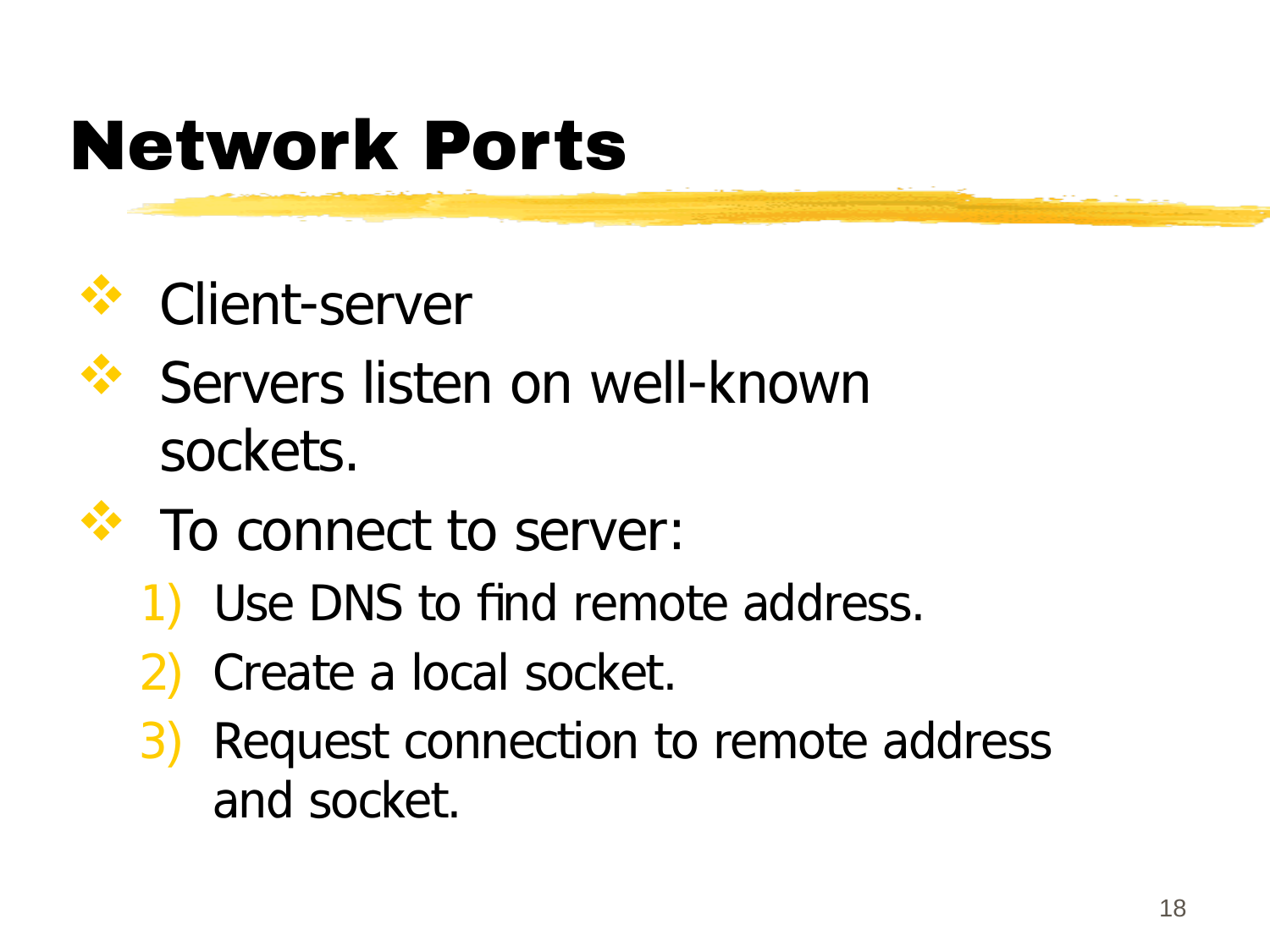

# Network Ports
Client-server
Servers listen on well-known sockets.
To connect to server:
Use DNS to find remote address.
Create a local socket.
Request connection to remote address and socket.
18